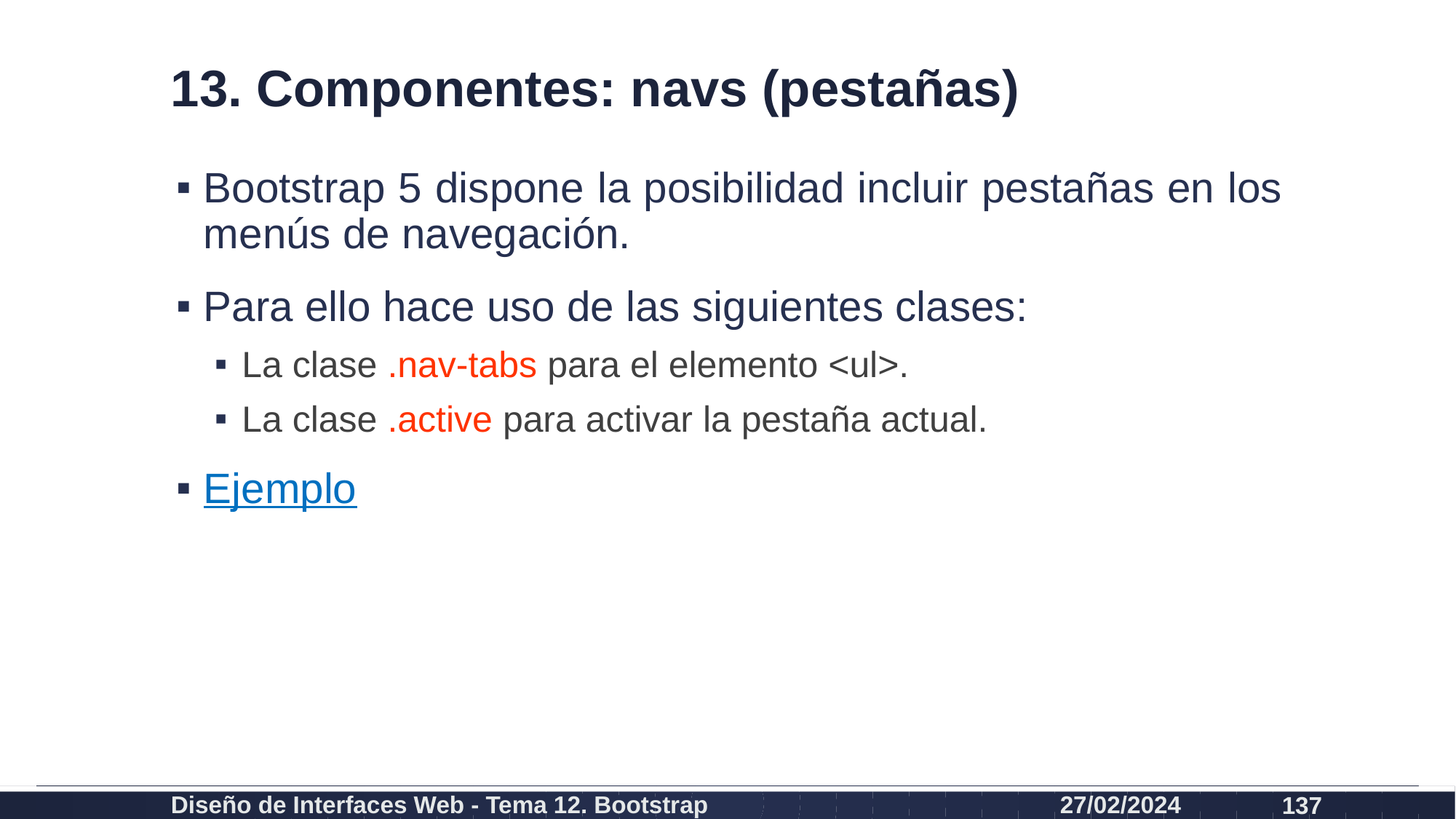

# 13. Componentes: navs (pestañas)
Bootstrap 5 dispone la posibilidad incluir pestañas en los menús de navegación.
Para ello hace uso de las siguientes clases:
La clase .nav-tabs para el elemento <ul>.
La clase .active para activar la pestaña actual.
Ejemplo

Diseño de Interfaces Web - Tema 12. Bootstrap
27/02/2024
137